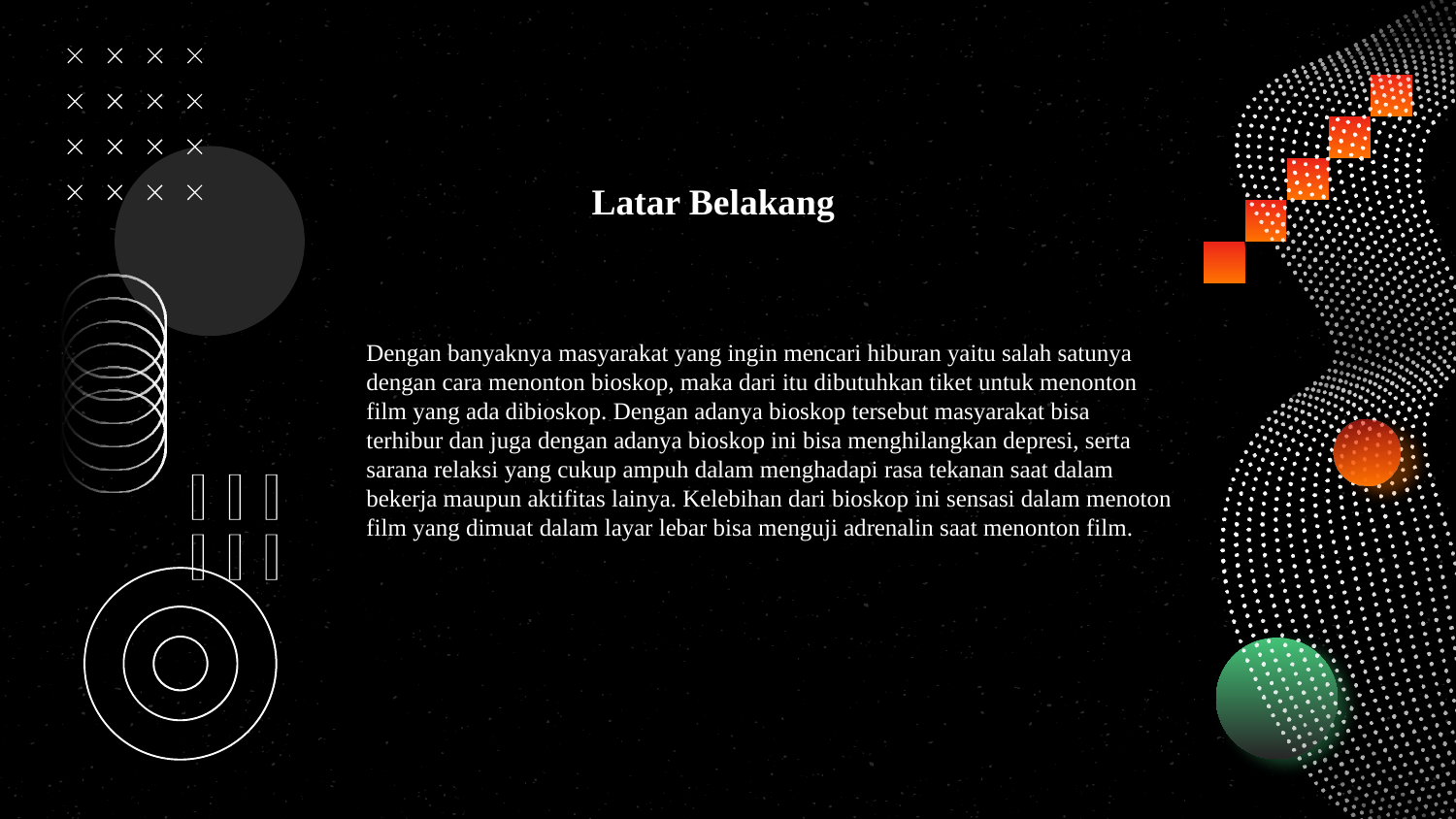

# Latar Belakang
Dengan banyaknya masyarakat yang ingin mencari hiburan yaitu salah satunya dengan cara menonton bioskop, maka dari itu dibutuhkan tiket untuk menonton film yang ada dibioskop. Dengan adanya bioskop tersebut masyarakat bisa terhibur dan juga dengan adanya bioskop ini bisa menghilangkan depresi, serta sarana relaksi yang cukup ampuh dalam menghadapi rasa tekanan saat dalam bekerja maupun aktifitas lainya. Kelebihan dari bioskop ini sensasi dalam menoton film yang dimuat dalam layar lebar bisa menguji adrenalin saat menonton film.